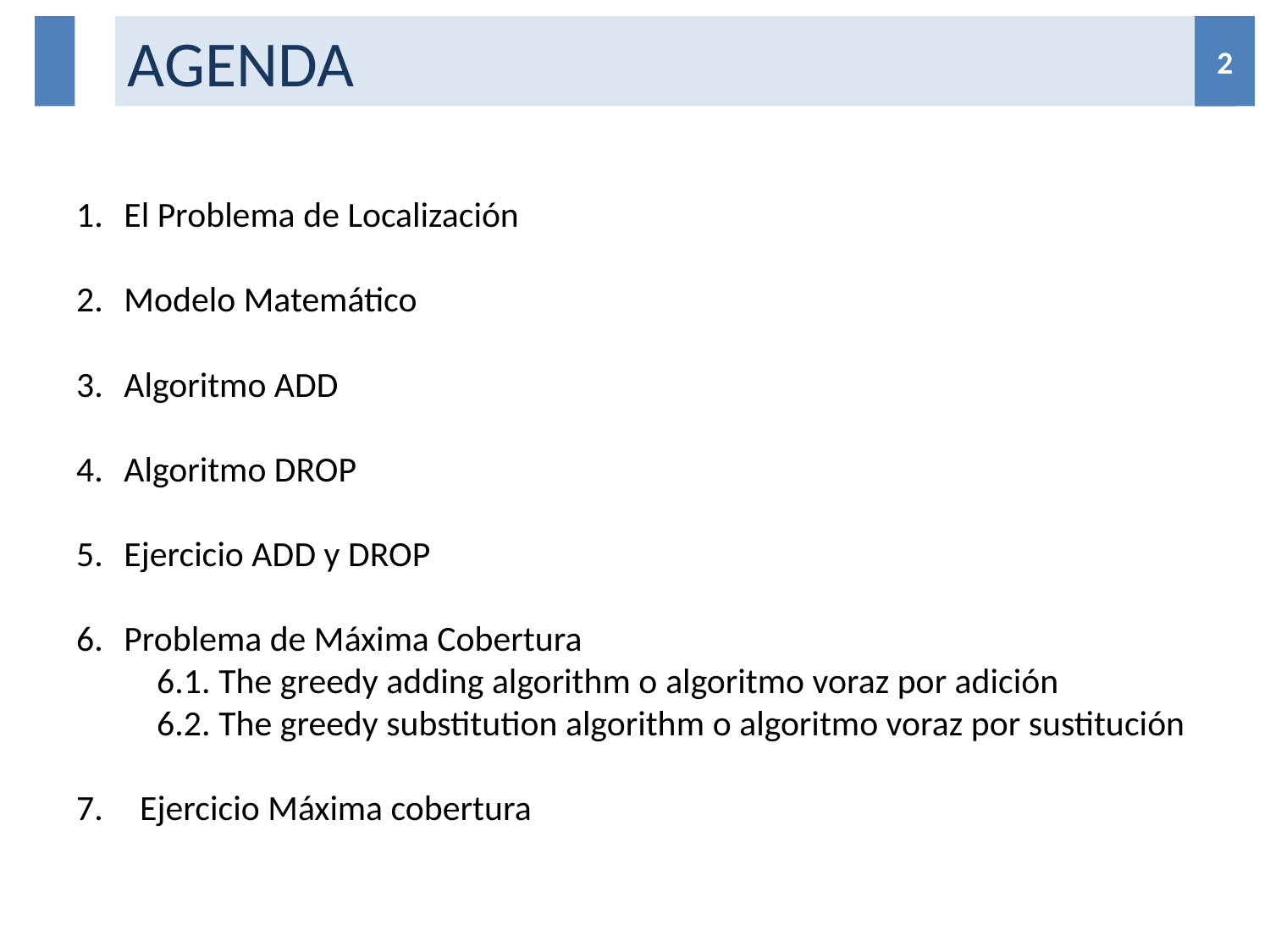

# AGENDA
2
2
El Problema de Localización

Modelo Matemático

Algoritmo ADD

Algoritmo DROP

Ejercicio ADD y DROP

Problema de Máxima Cobertura
          6.1. The greedy adding algorithm o algoritmo voraz por adición
          6.2. The greedy substitution algorithm o algoritmo voraz por sustitución

Ejercicio Máxima cobertura